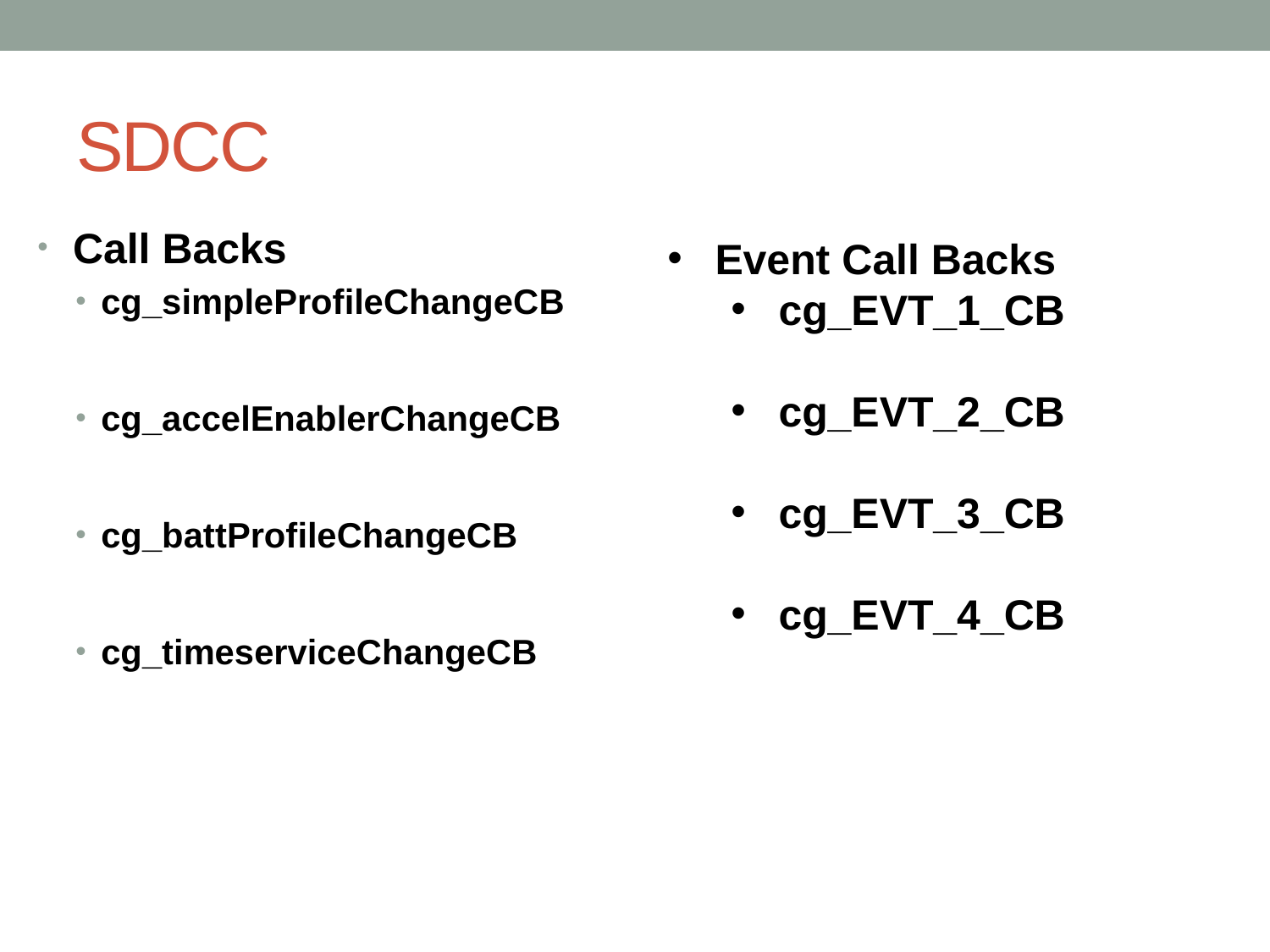

# SDCC
 Call Backs
cg_simpleProfileChangeCB

cg_accelEnablerChangeCB

cg_battProfileChangeCB

cg_timeserviceChangeCB
Event Call Backs
cg_EVT_1_CB

cg_EVT_2_CB

cg_EVT_3_CB

cg_EVT_4_CB